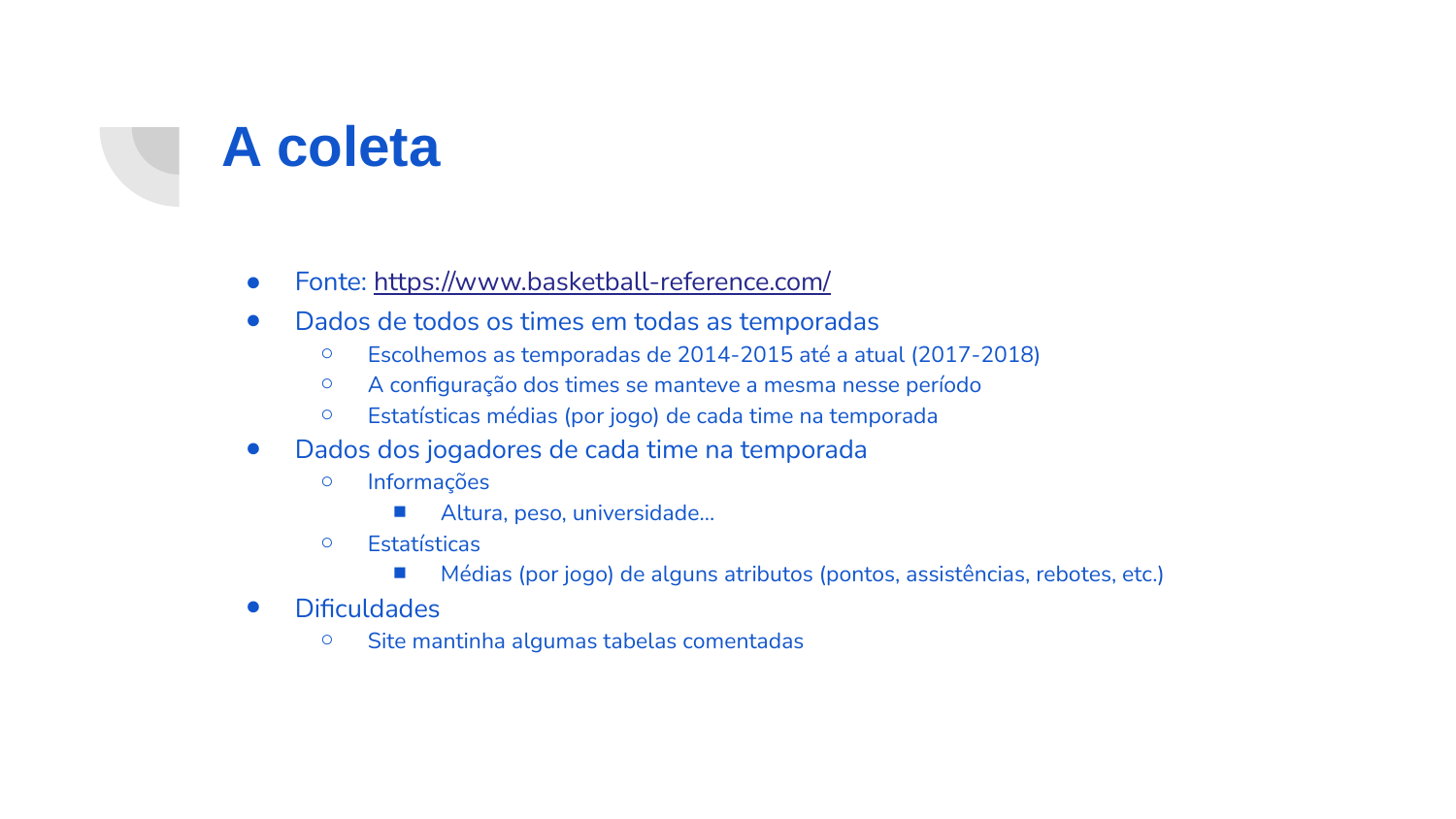

# A coleta
Fonte: https://www.basketball-reference.com/
Dados de todos os times em todas as temporadas
Escolhemos as temporadas de 2014-2015 até a atual (2017-2018)
A configuração dos times se manteve a mesma nesse período
Estatísticas médias (por jogo) de cada time na temporada
Dados dos jogadores de cada time na temporada
Informações
Altura, peso, universidade...
Estatísticas
Médias (por jogo) de alguns atributos (pontos, assistências, rebotes, etc.)
Dificuldades
Site mantinha algumas tabelas comentadas